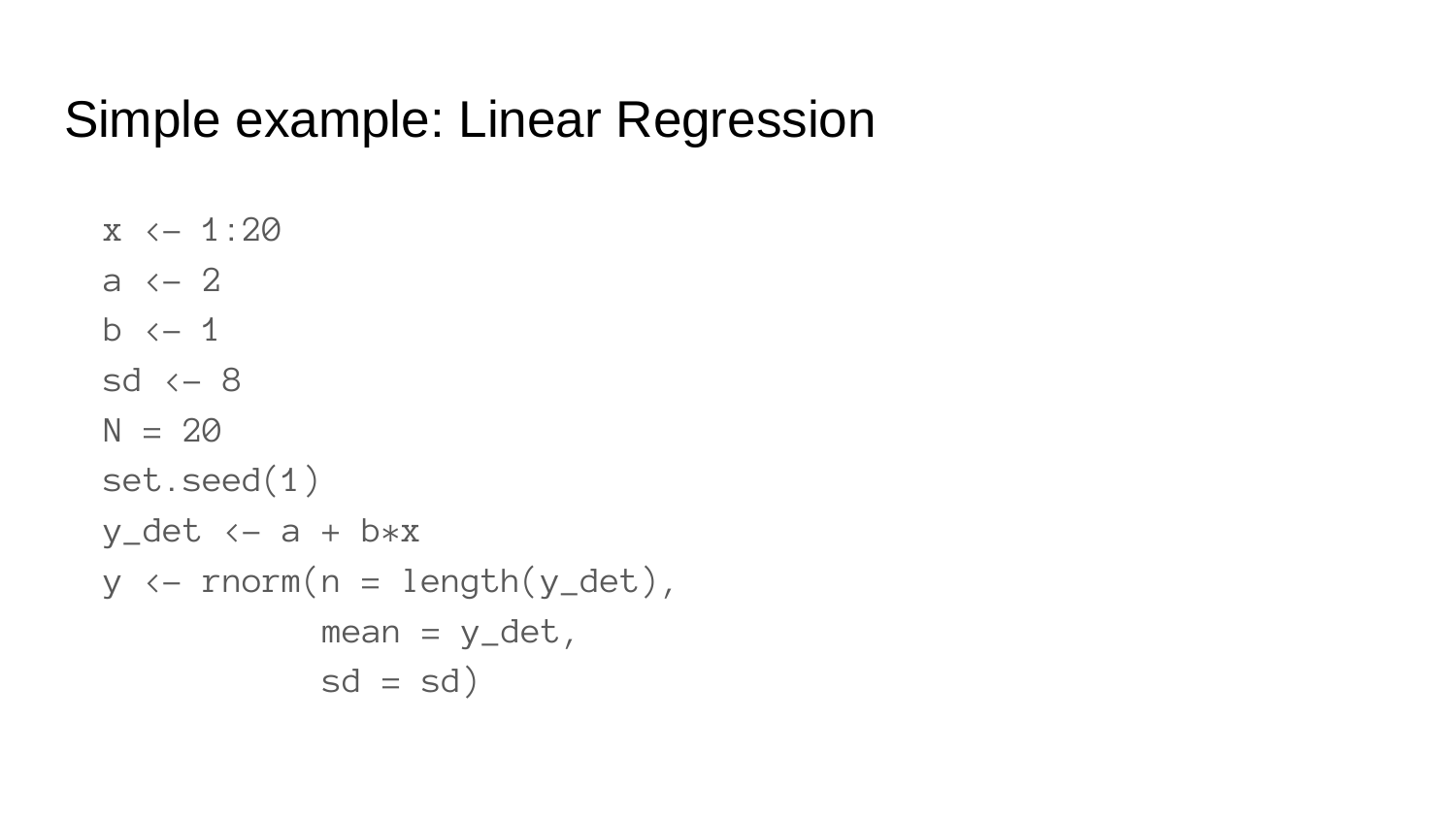

# Simple example: Linear Regression
  x <- 1:20
  a <- 2
  b <- 1
  sd <- 8
  N = 20
  set.seed(1)
  y_det <- a + b*x
  y <- rnorm(n = length(y_det),
             mean = y_det,
             sd = sd)